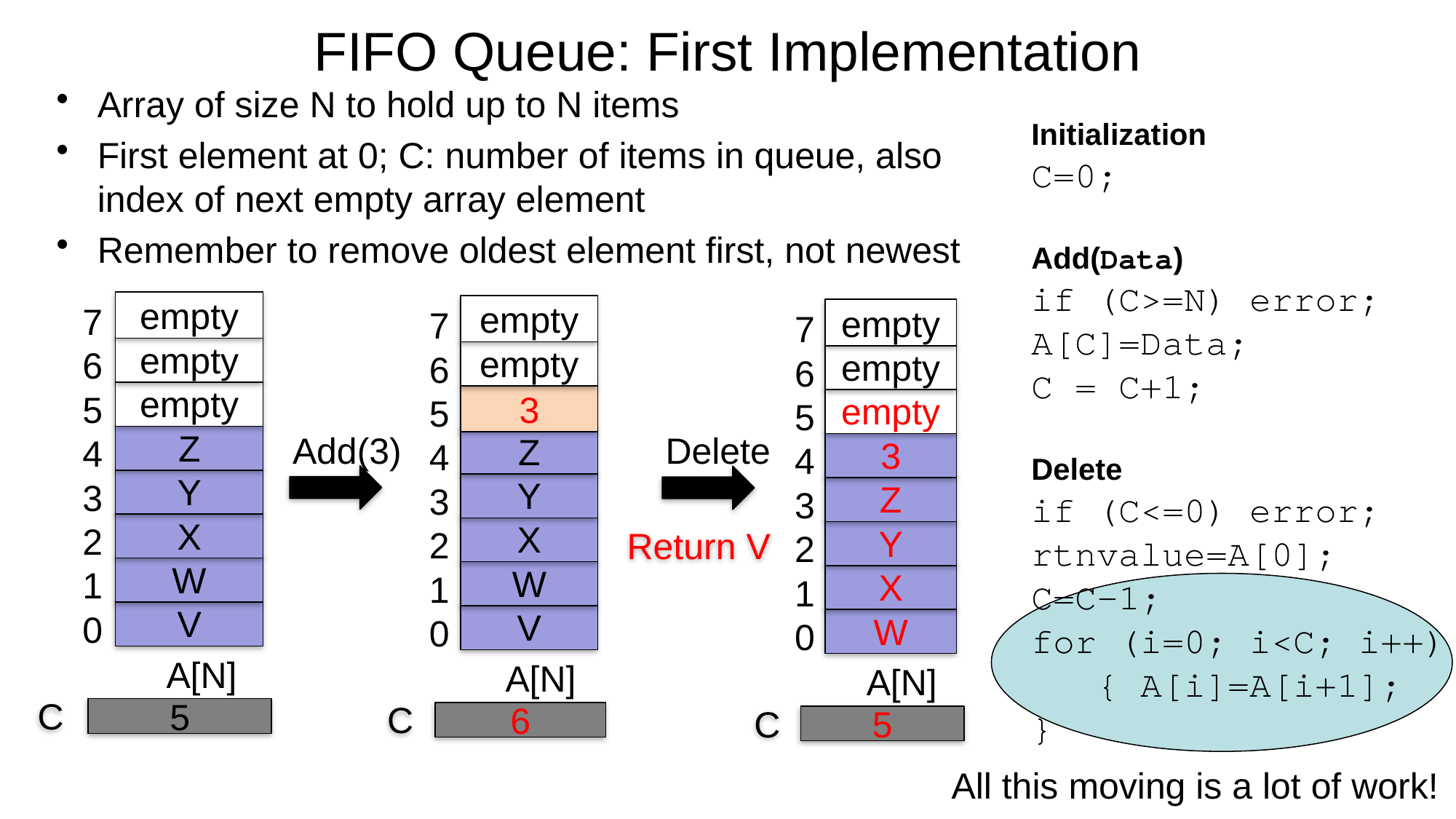

# FIFO Queue: First Implementation
Array of size N to hold up to N items
First element at 0; C: number of items in queue, also index of next empty array element
Remember to remove oldest element first, not newest
Initialization
C=0;

Add(Data)
if (C>=N) error;
A[C]=Data;
C = C+1;

Delete
if (C<=0) error;
rtnvalue=A[0];
C=C-1;
for (i=0; i<C; i++)
   { A[i]=A[i+1];
}
empty
7
empty
6
empty
5
Z
4
Y
3
X
2
W
1
V
0
C
5
A[N]
empty
7
empty
6
5
3
Z
4
Y
3
X
2
W
1
V
0
C
6
A[N]
empty
7
empty
6
empty
5
3
4
Z
3
Y
2
X
1
W
0
C
5
A[N]
Return V
Add(3)

Delete

All this moving is a lot of work!